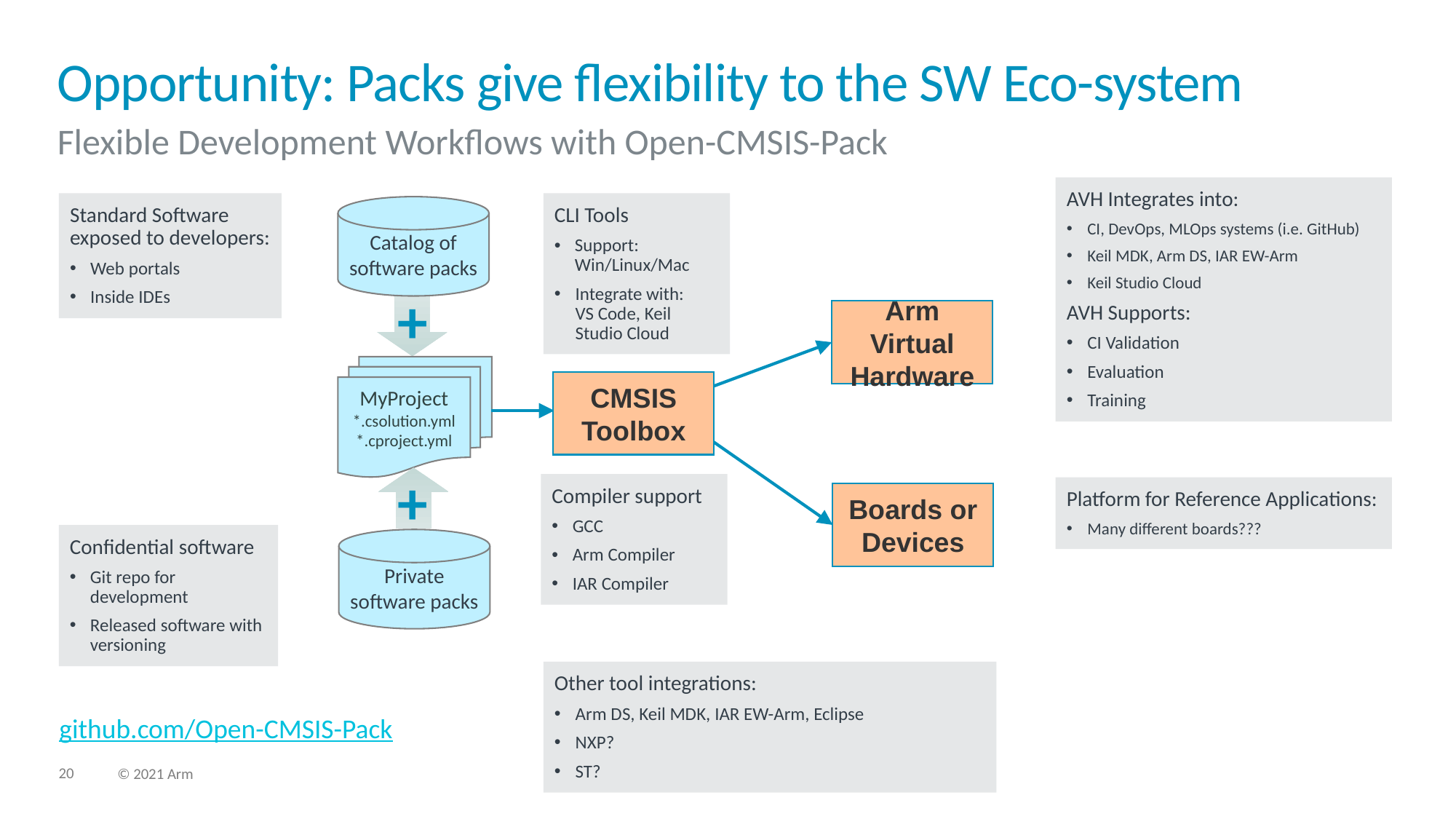

# Opportunity: Packs give flexibility to the SW Eco-system
Flexible Development Workflows with Open-CMSIS-Pack
AVH Integrates into:
CI, DevOps, MLOps systems (i.e. GitHub)
Keil MDK, Arm DS, IAR EW-Arm
Keil Studio Cloud
AVH Supports:
CI Validation
Evaluation
Training
Standard Software exposed to developers:
Web portals
Inside IDEs
CLI Tools
Support: Win/Linux/Mac
Integrate with:
VS Code, Keil Studio Cloud
Catalog of software packs
+

Arm Virtual Hardware
MyProject
*.csolution.yml
*.cproject.yml
CMSIS Toolbox

+
Compiler support
GCC
Arm Compiler
IAR Compiler
Platform for Reference Applications:
Many different boards???
Boards or Devices
Confidential software
Git repo for development
Released software with versioning
Private
software packs
Other tool integrations:
Arm DS, Keil MDK, IAR EW-Arm, Eclipse
NXP?
ST?
github.com/Open-CMSIS-Pack